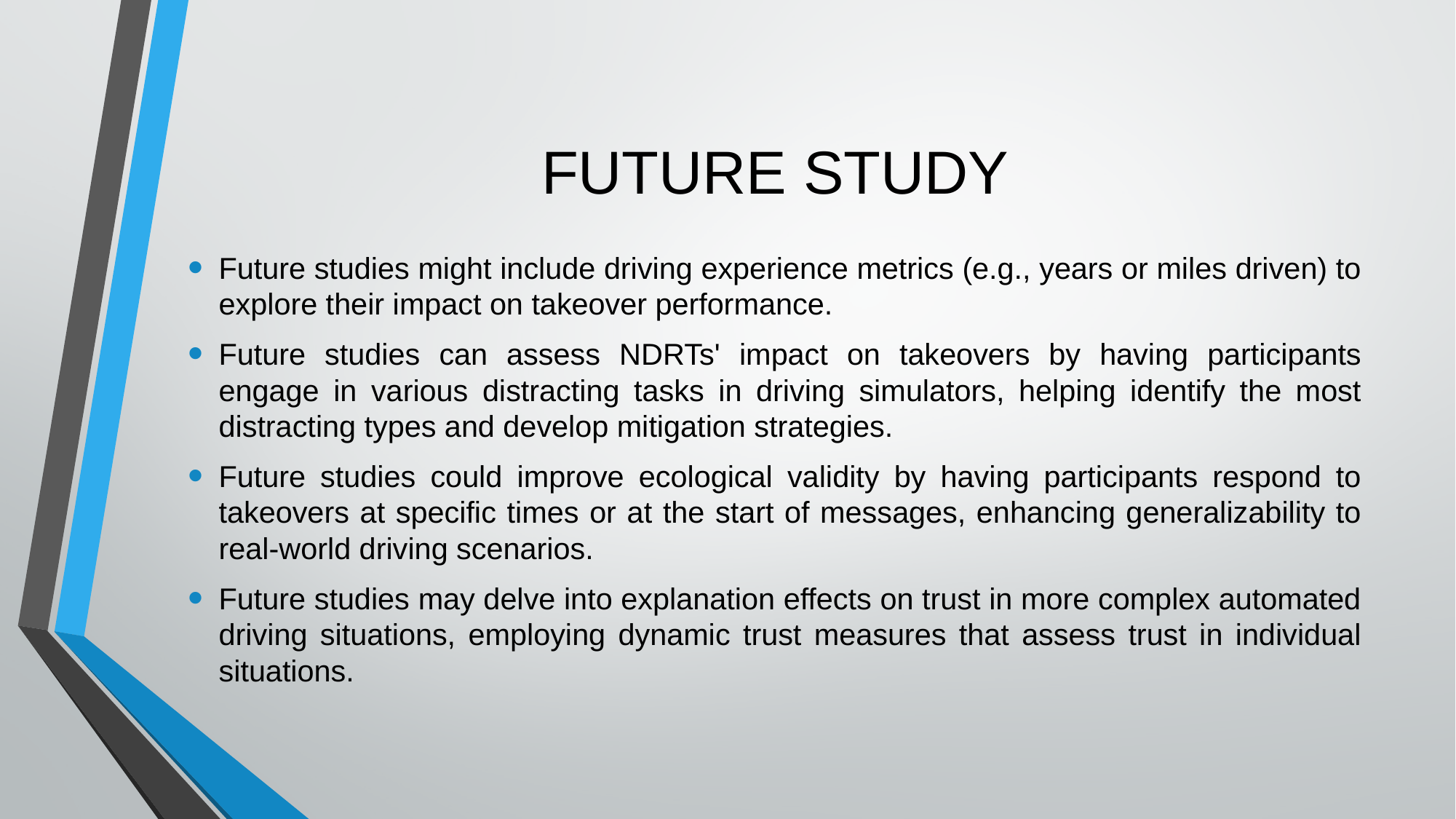

# FUTURE STUDY
Future studies might include driving experience metrics (e.g., years or miles driven) to explore their impact on takeover performance.
Future studies can assess NDRTs' impact on takeovers by having participants engage in various distracting tasks in driving simulators, helping identify the most distracting types and develop mitigation strategies.
Future studies could improve ecological validity by having participants respond to takeovers at specific times or at the start of messages, enhancing generalizability to real-world driving scenarios.
Future studies may delve into explanation effects on trust in more complex automated driving situations, employing dynamic trust measures that assess trust in individual situations.